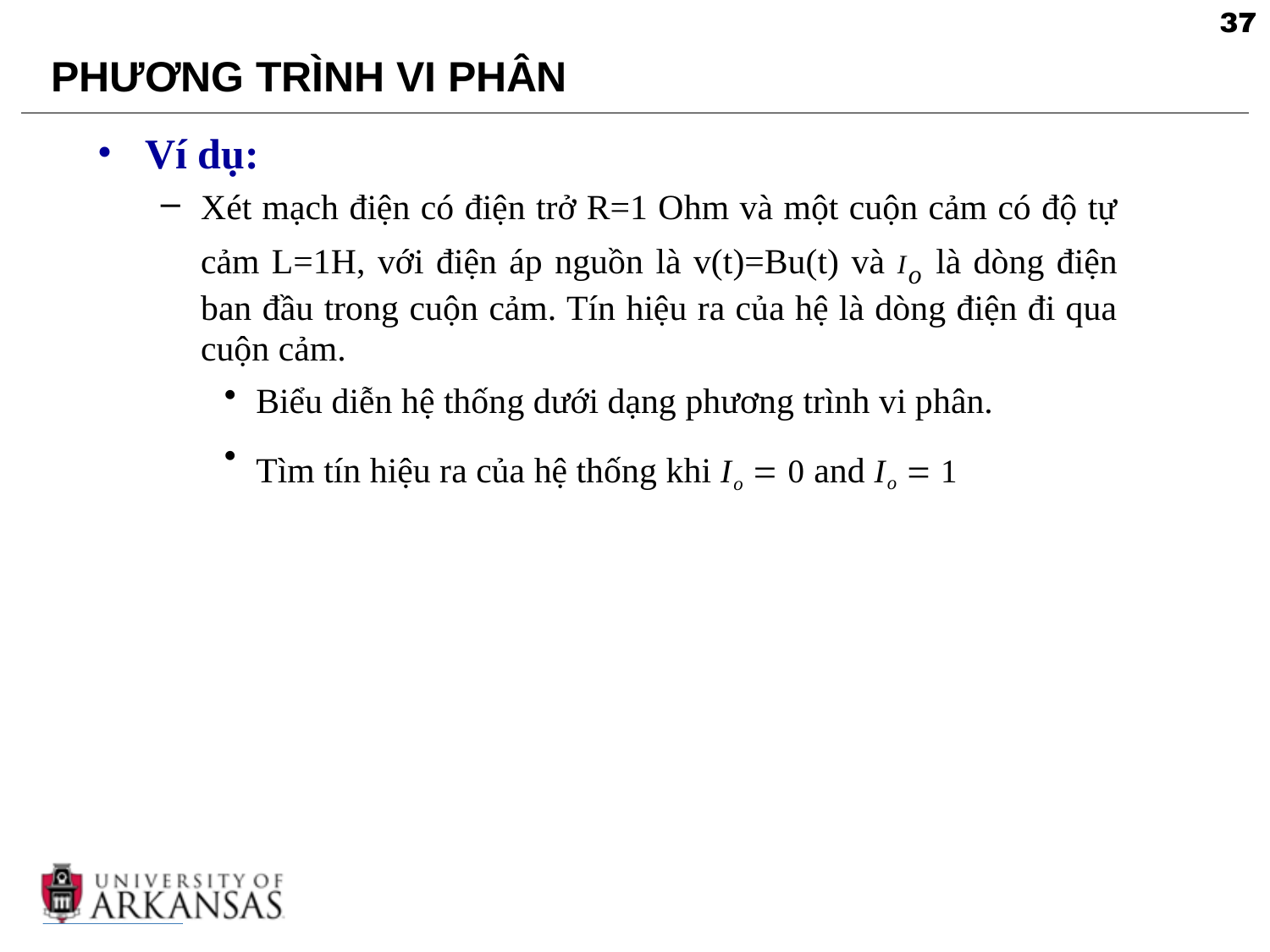

37
# PHƯƠNG TRÌNH VI PHÂN
Ví dụ:
Xét mạch điện có điện trở R=1 Ohm và một cuộn cảm có độ tự cảm L=1H, với điện áp nguồn là v(t)=Bu(t) và Io là dòng điện ban đầu trong cuộn cảm. Tín hiệu ra của hệ là dòng điện đi qua cuộn cảm.
Biểu diễn hệ thống dưới dạng phương trình vi phân.
Tìm tín hiệu ra của hệ thống khi Io = 0 and Io = 1